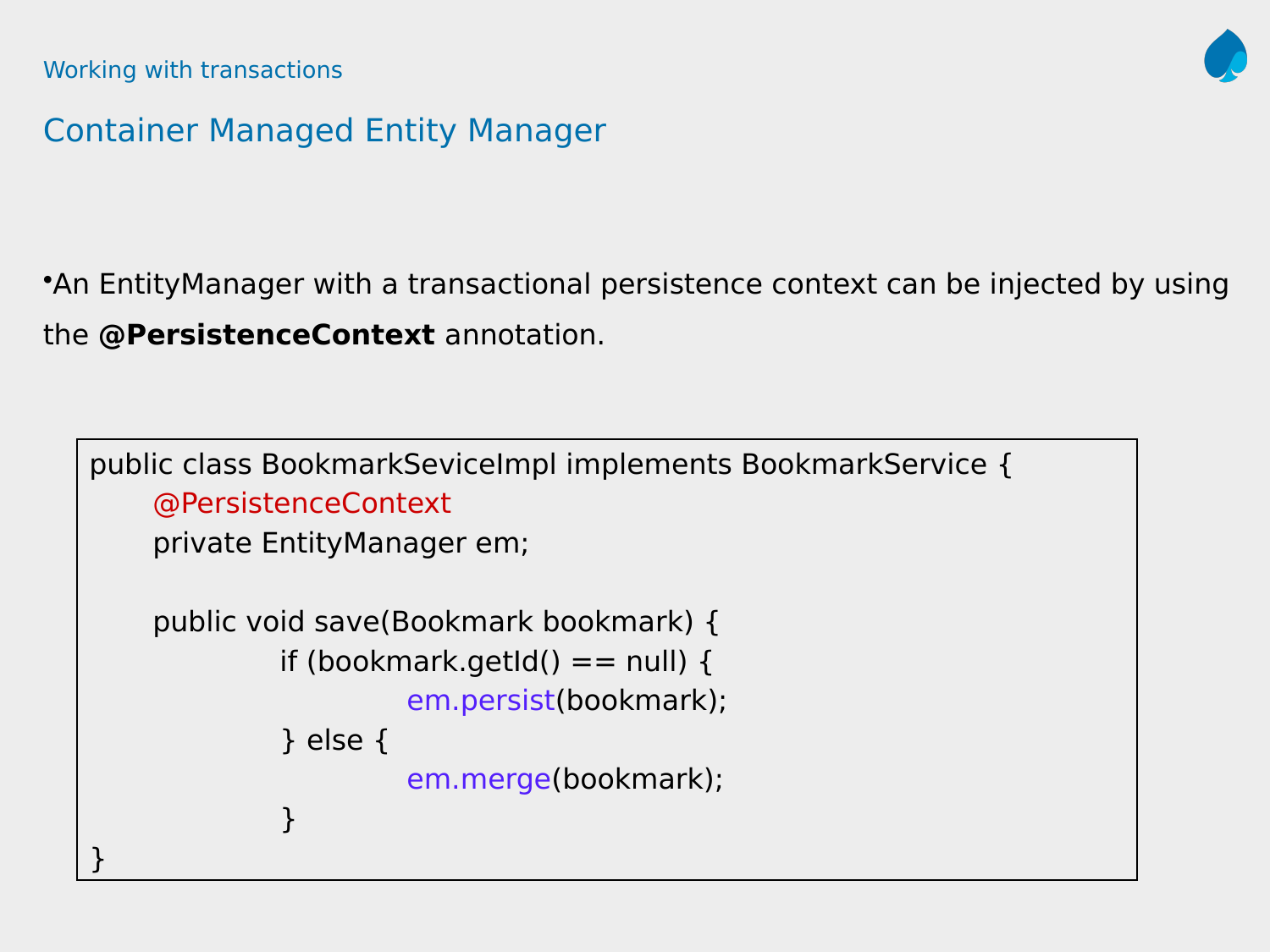

# Working with transactions Container Managed Entity Manager

An EntityManager with a transactional persistence context can be injected by using the @PersistenceContext annotation.

public class BookmarkSeviceImpl implements BookmarkService {
	@PersistenceContext
	private EntityManager em;

	public void save(Bookmark bookmark) {
		if (bookmark.getId() == null) {
			em.persist(bookmark);
		} else {
			em.merge(bookmark);
		}
}